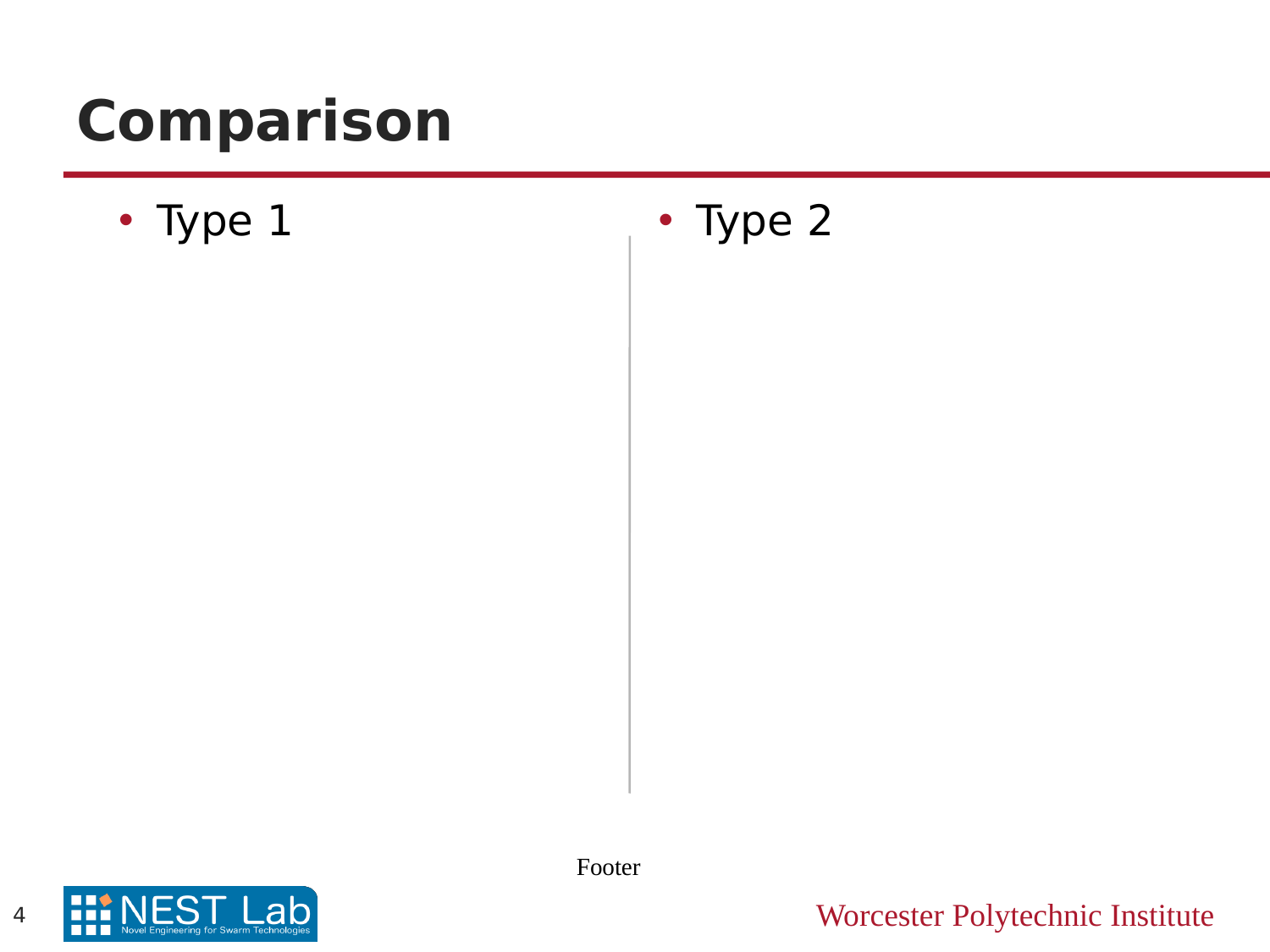

# Comparison
Type 1
Type 2
Footer
4